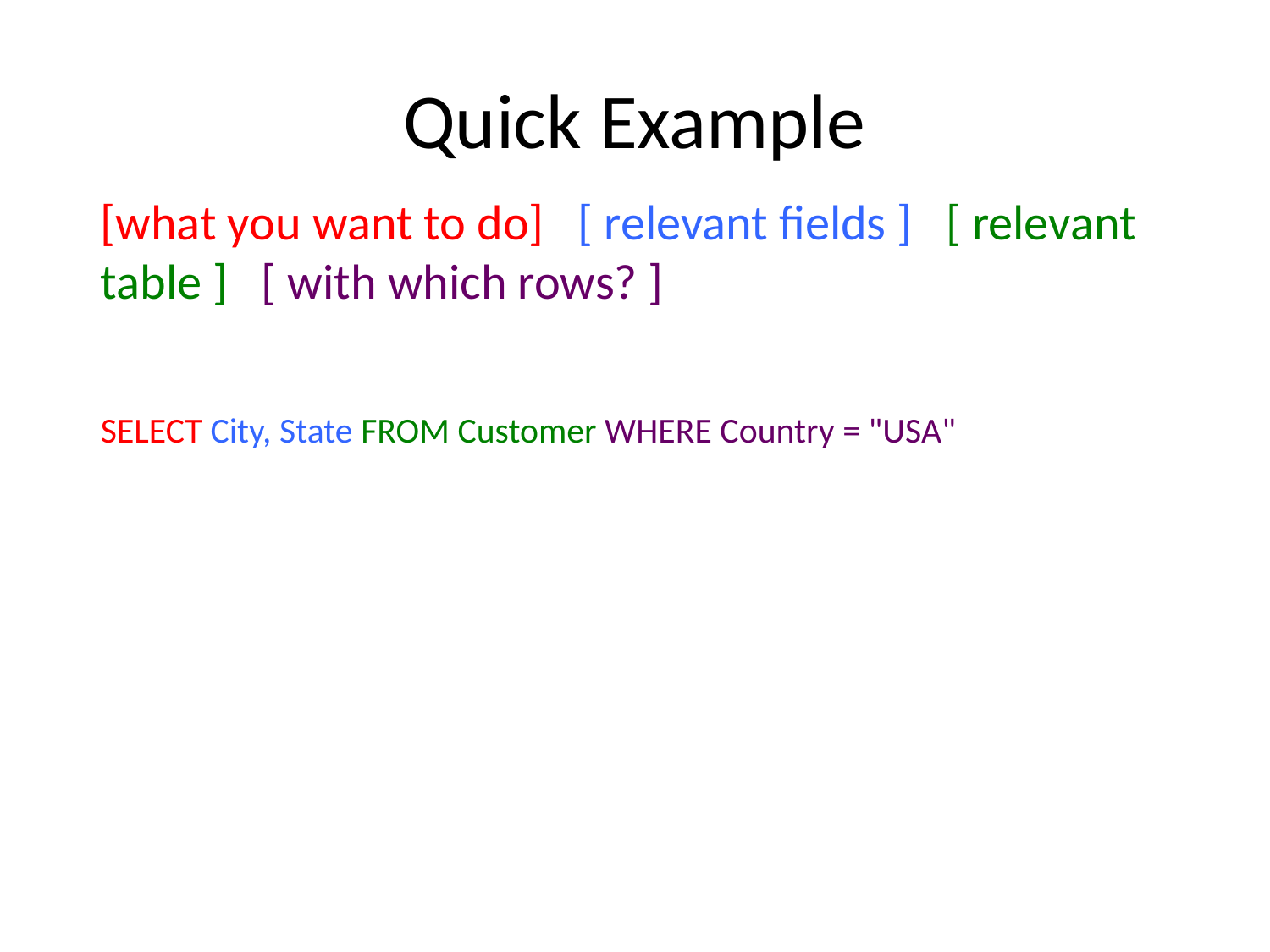

# Quick Example
[what you want to do]   [ relevant fields ]   [ relevant table ]   [ with which rows? ]
SELECT City, State FROM Customer WHERE Country = "USA"